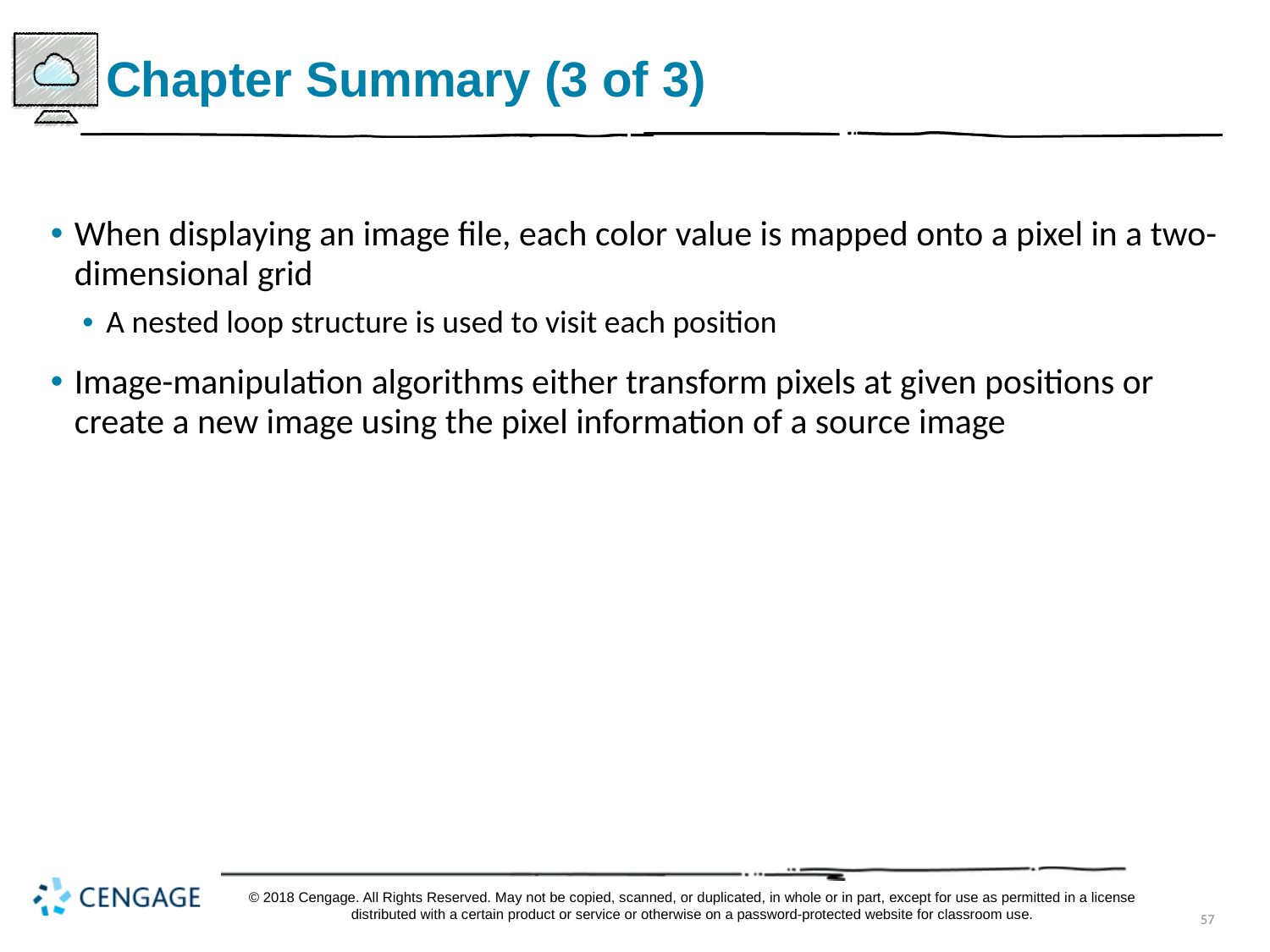

# Chapter Summary (3 of 3)
When displaying an image file, each color value is mapped onto a pixel in a two-dimensional grid
A nested loop structure is used to visit each position
Image-manipulation algorithms either transform pixels at given positions or create a new image using the pixel information of a source image
© 2018 Cengage. All Rights Reserved. May not be copied, scanned, or duplicated, in whole or in part, except for use as permitted in a license distributed with a certain product or service or otherwise on a password-protected website for classroom use.